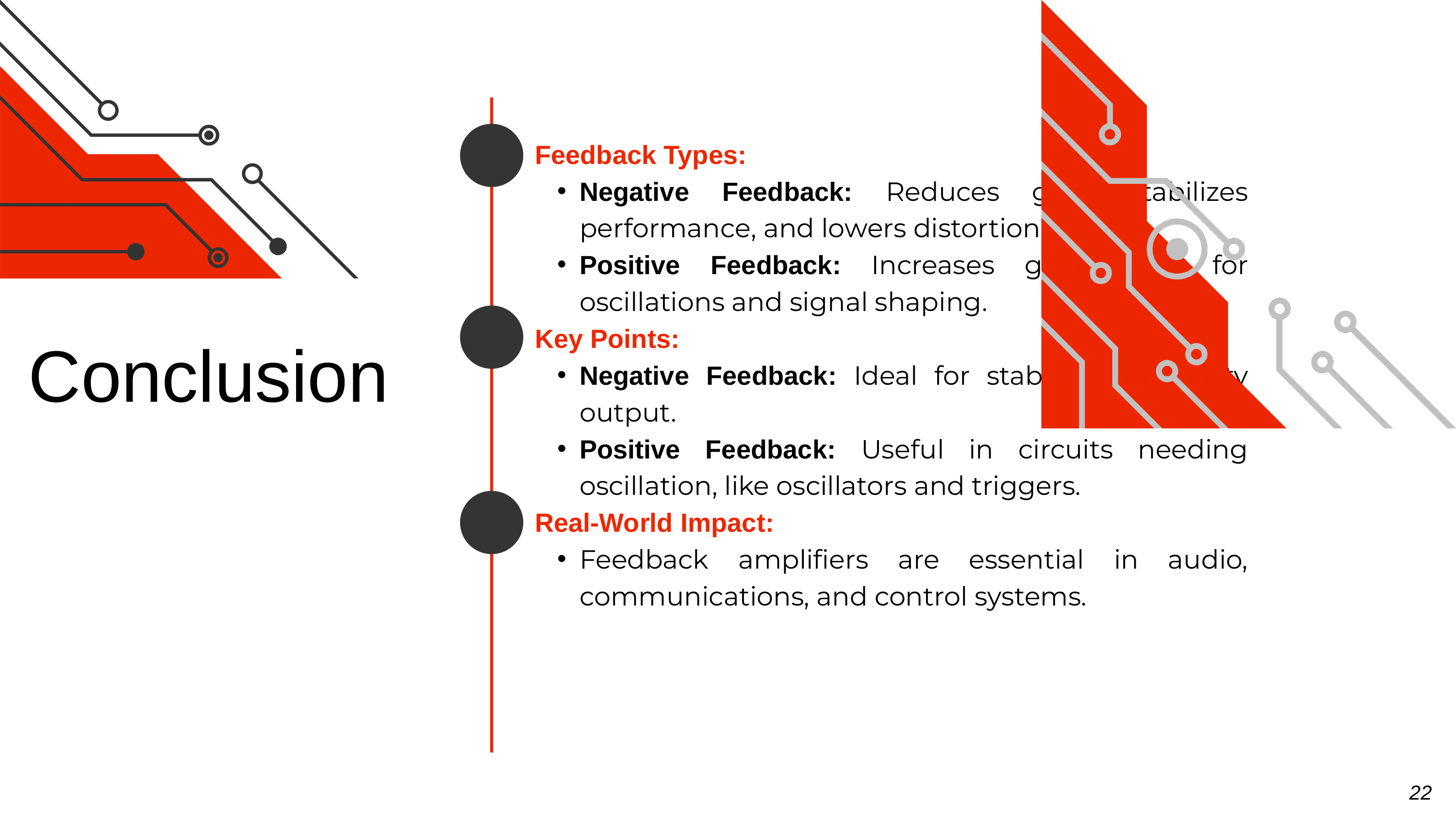

Feedback Types:
Negative Feedback: Reduces gain, stabilizes performance, and lowers distortion.
Positive Feedback: Increases gain, used for oscillations and signal shaping.
Key Points:
Negative Feedback: Ideal for stable, high-quality output.
Positive Feedback: Useful in circuits needing oscillation, like oscillators and triggers.
Real-World Impact:
Feedback amplifiers are essential in audio, communications, and control systems.

Conclusion

22